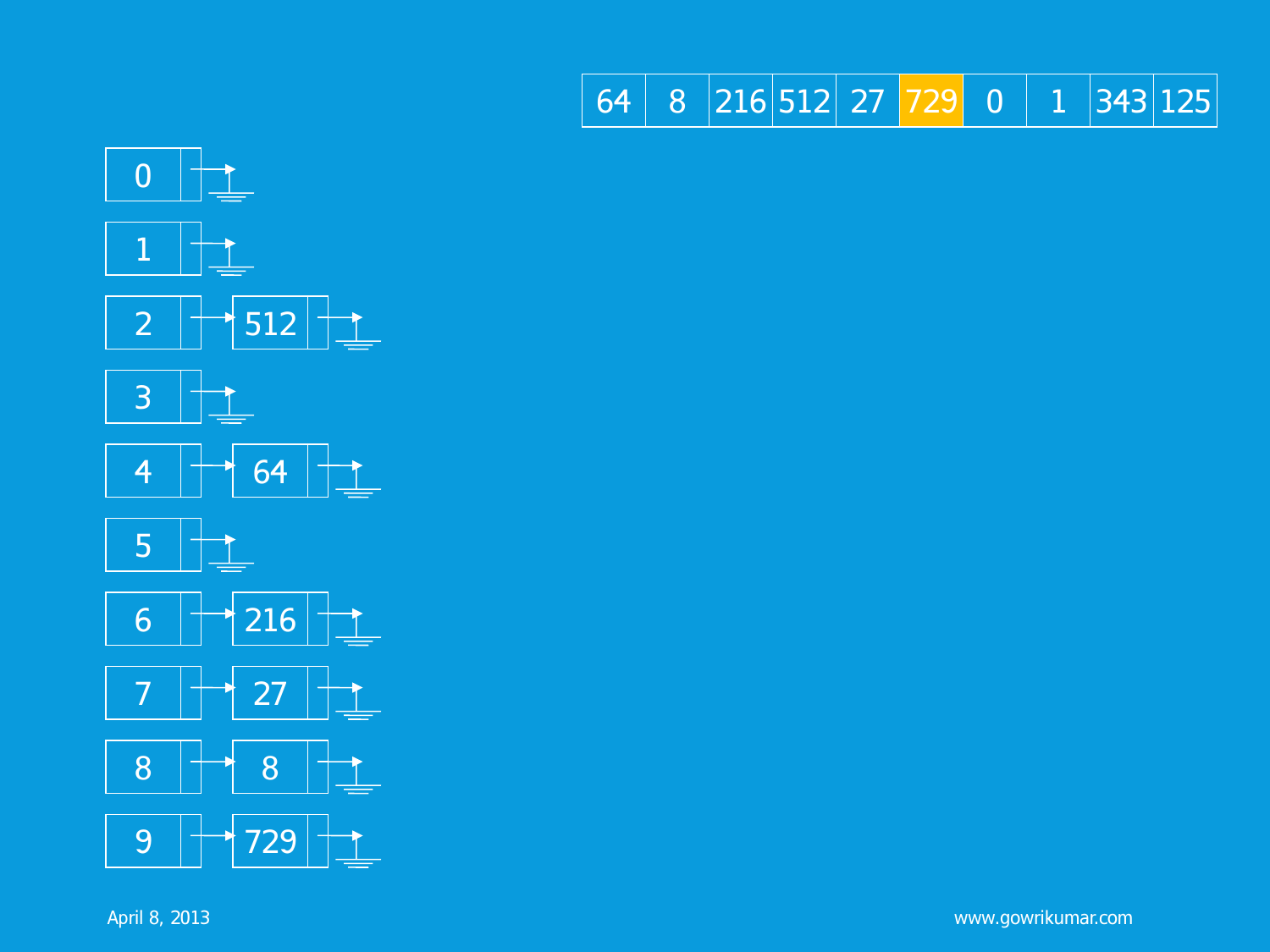

64
8
216
512
27
729
0
1
343
125
0

1

2

512

3

4

64

5

6

216

7

27

8

8

9

729

April 8, 2013
www.gowrikumar.com